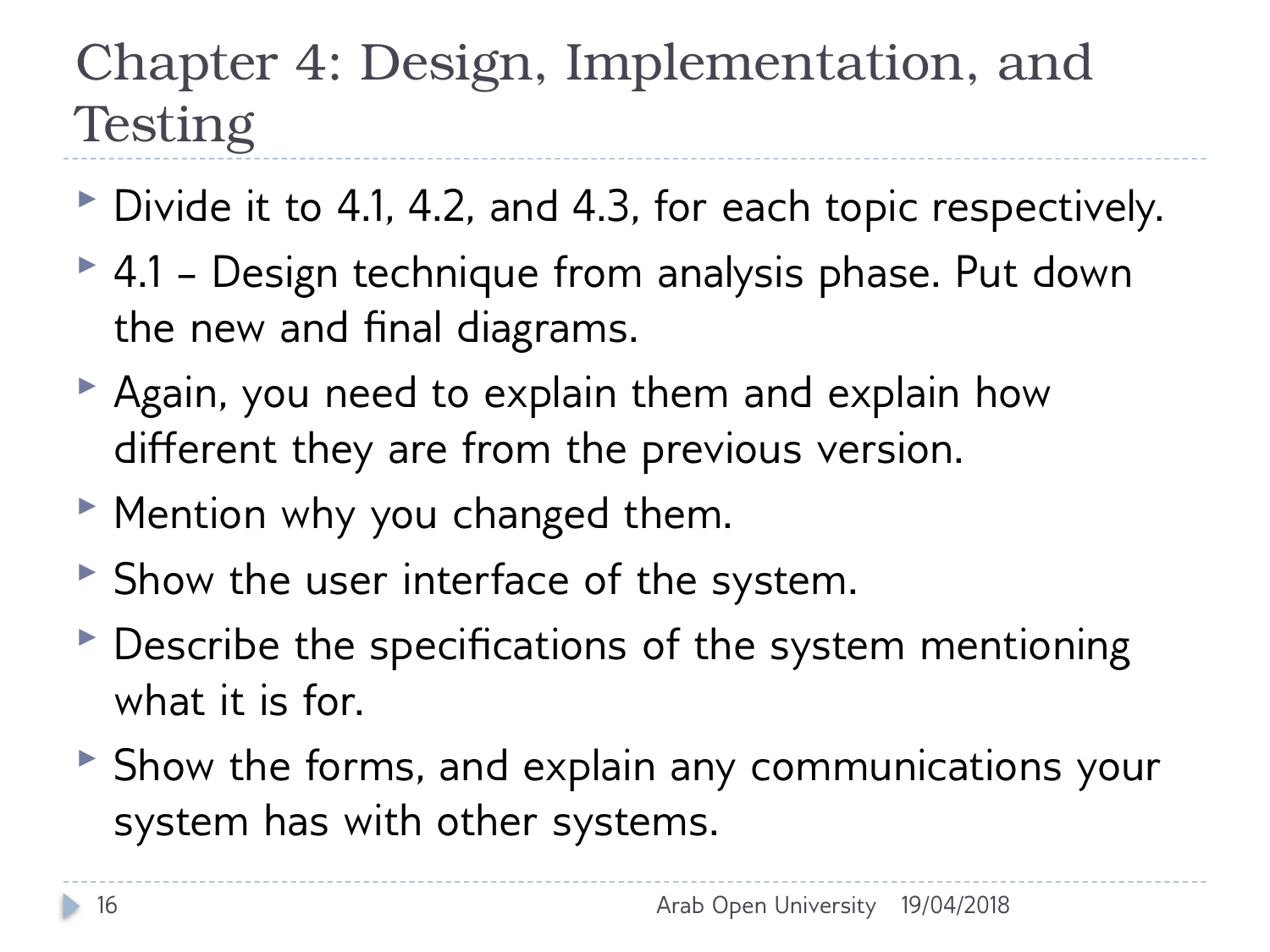

# Chapter 4: Design, Implementation, and Testing
Divide it to 4.1, 4.2, and 4.3, for each topic respectively.
4.1 – Design technique from analysis phase. Put down the new and final diagrams.
Again, you need to explain them and explain how different they are from the previous version.
Mention why you changed them.
Show the user interface of the system.
Describe the specifications of the system mentioning what it is for.
Show the forms, and explain any communications your system has with other systems.

16
Arab Open University
19/04/2018